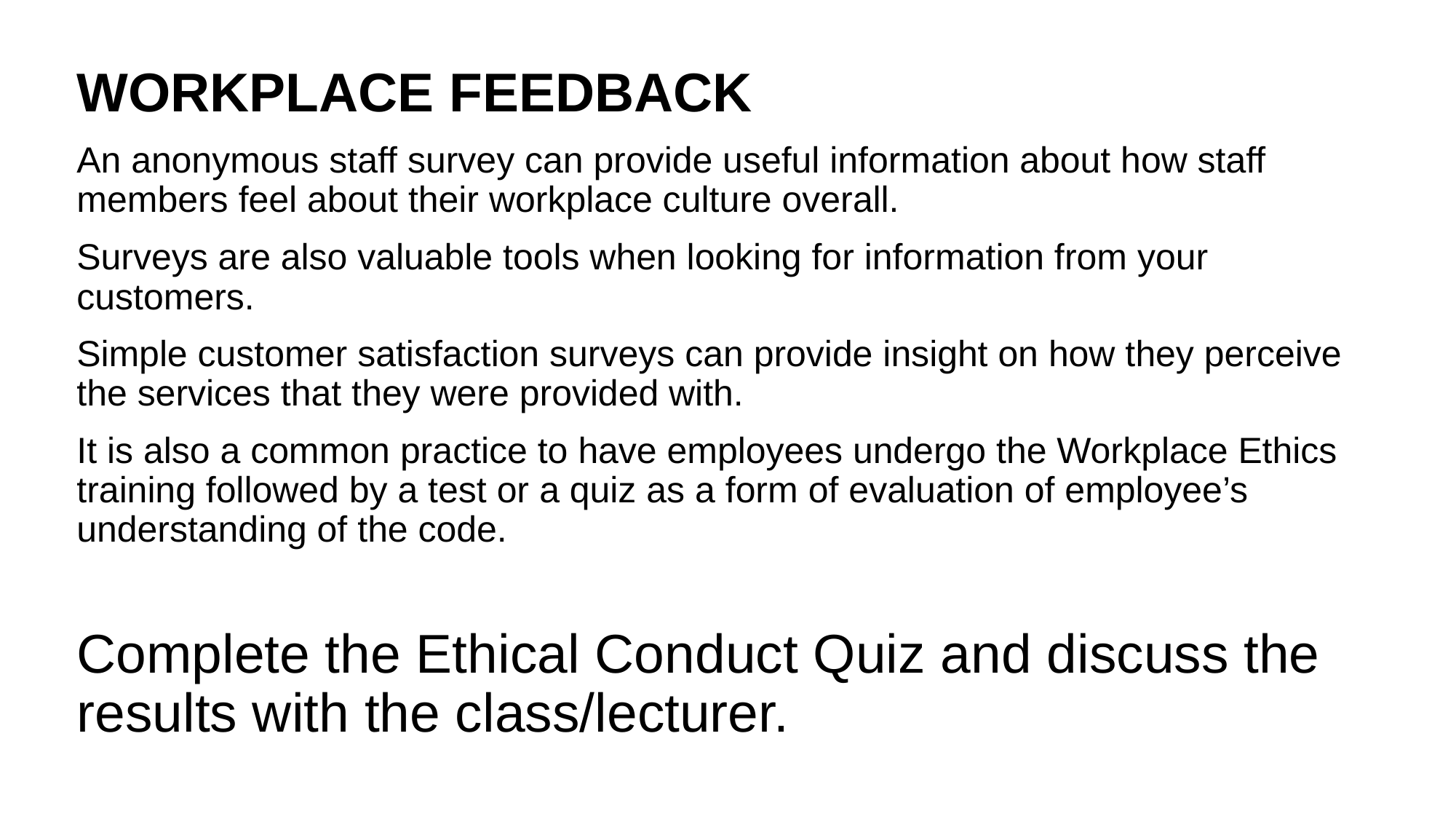

WORKPLACE FEEDBACK
An anonymous staff survey can provide useful information about how staff members feel about their workplace culture overall.
Surveys are also valuable tools when looking for information from your customers.
Simple customer satisfaction surveys can provide insight on how they perceive the services that they were provided with.
It is also a common practice to have employees undergo the Workplace Ethics training followed by a test or a quiz as a form of evaluation of employee’s understanding of the code.

Complete the Ethical Conduct Quiz and discuss the results with the class/lecturer.

Reviewing ethical conduct and compliance with the code